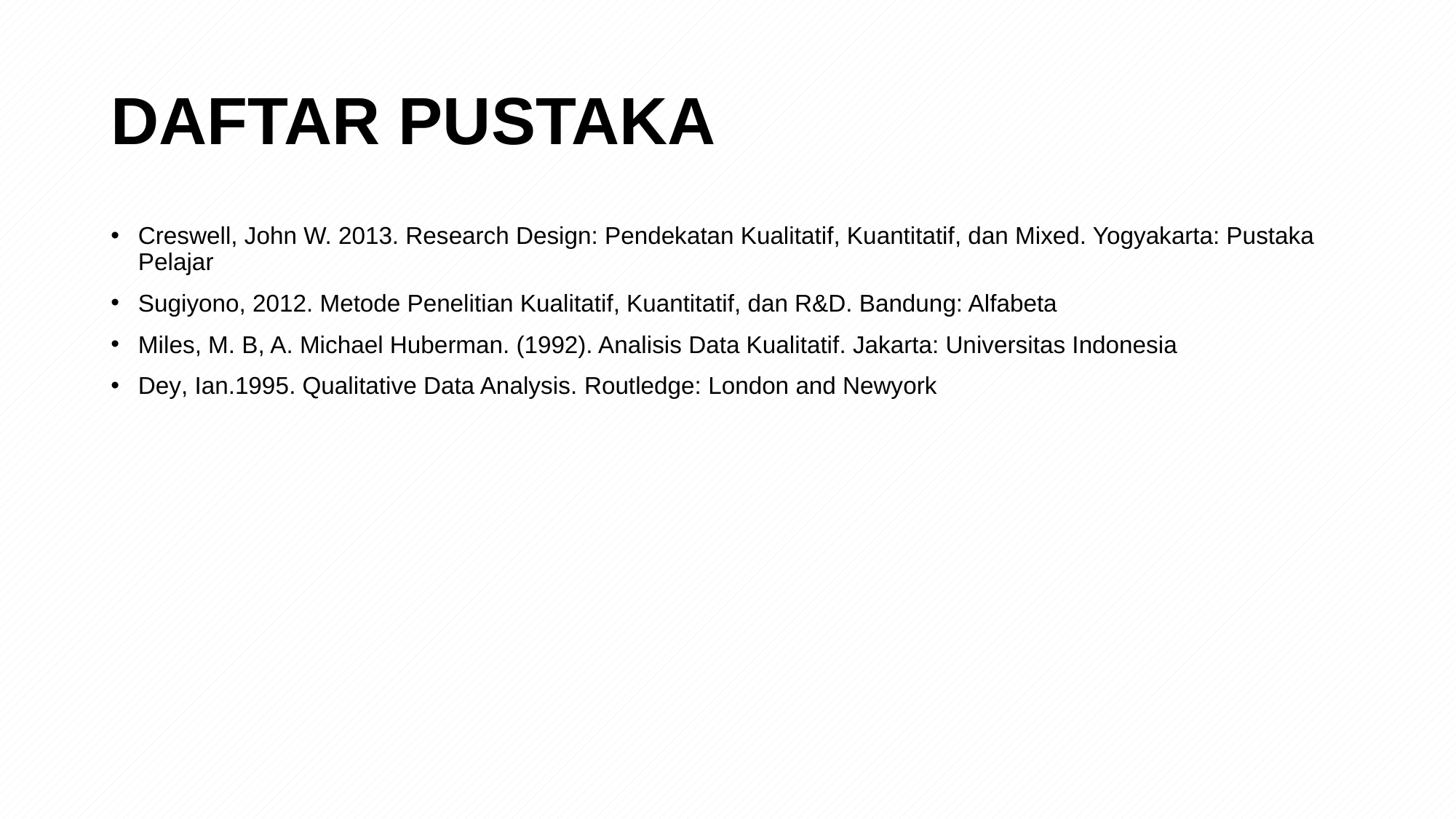

# DAFTAR PUSTAKA
Creswell, John W. 2013. Research Design: Pendekatan Kualitatif, Kuantitatif, dan Mixed. Yogyakarta: Pustaka Pelajar
Sugiyono, 2012. Metode Penelitian Kualitatif, Kuantitatif, dan R&D. Bandung: Alfabeta
Miles, M. B, A. Michael Huberman. (1992). Analisis Data Kualitatif. Jakarta: Universitas Indonesia
Dey, Ian.1995. Qualitative Data Analysis. Routledge: London and Newyork